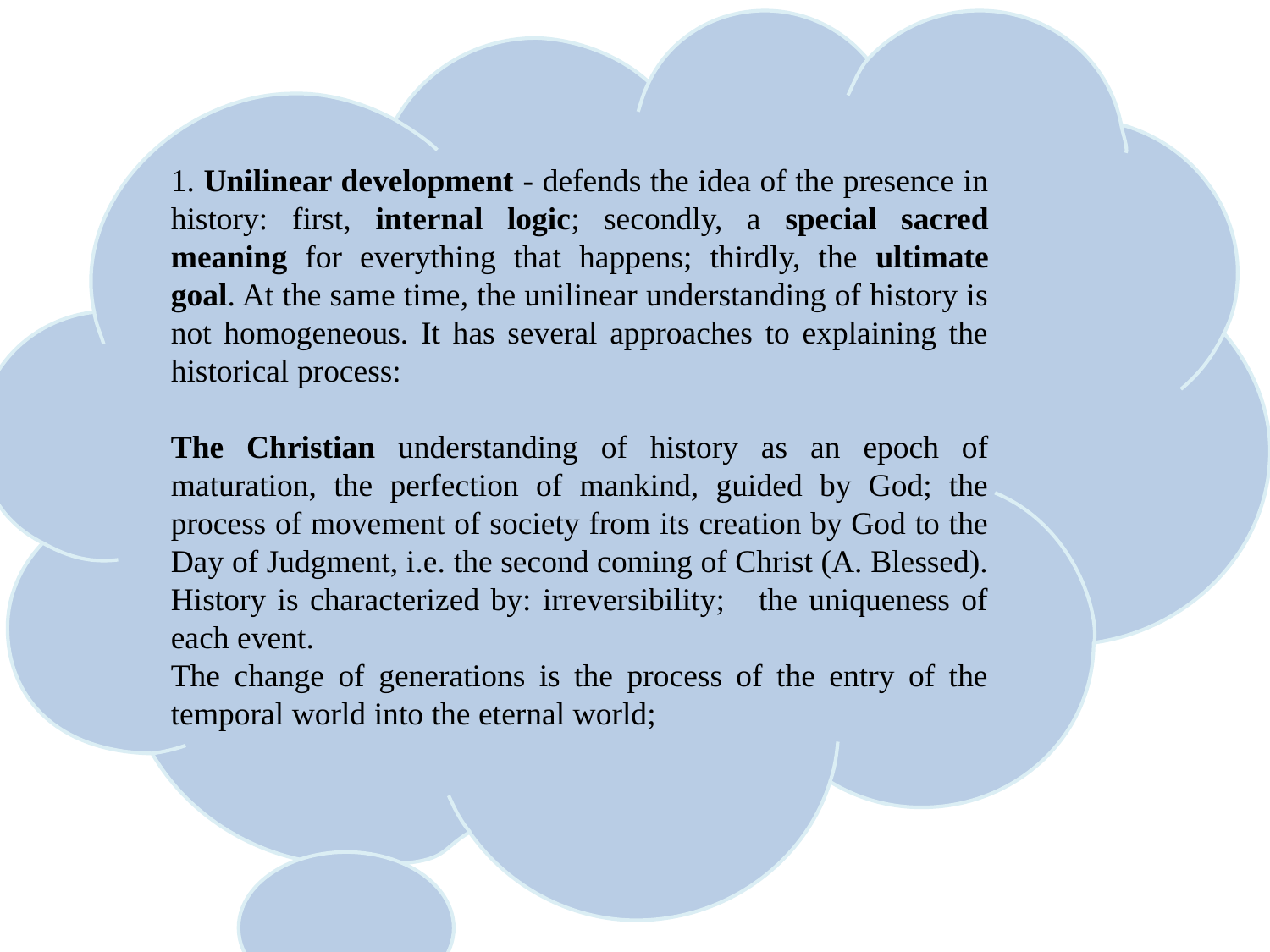

1. Unilinear development - defends the idea of the presence in history: first, internal logic; secondly, a special sacred meaning for everything that happens; thirdly, the ultimate goal. At the same time, the unilinear understanding of history is not homogeneous. It has several approaches to explaining the historical process:

The Christian understanding of history as an epoch of maturation, the perfection of mankind, guided by God; the process of movement of society from its creation by God to the Day of Judgment, i.e. the second coming of Christ (A. Blessed). History is characterized by: irreversibility;   the uniqueness of each event.
The change of generations is the process of the entry of the temporal world into the eternal world;